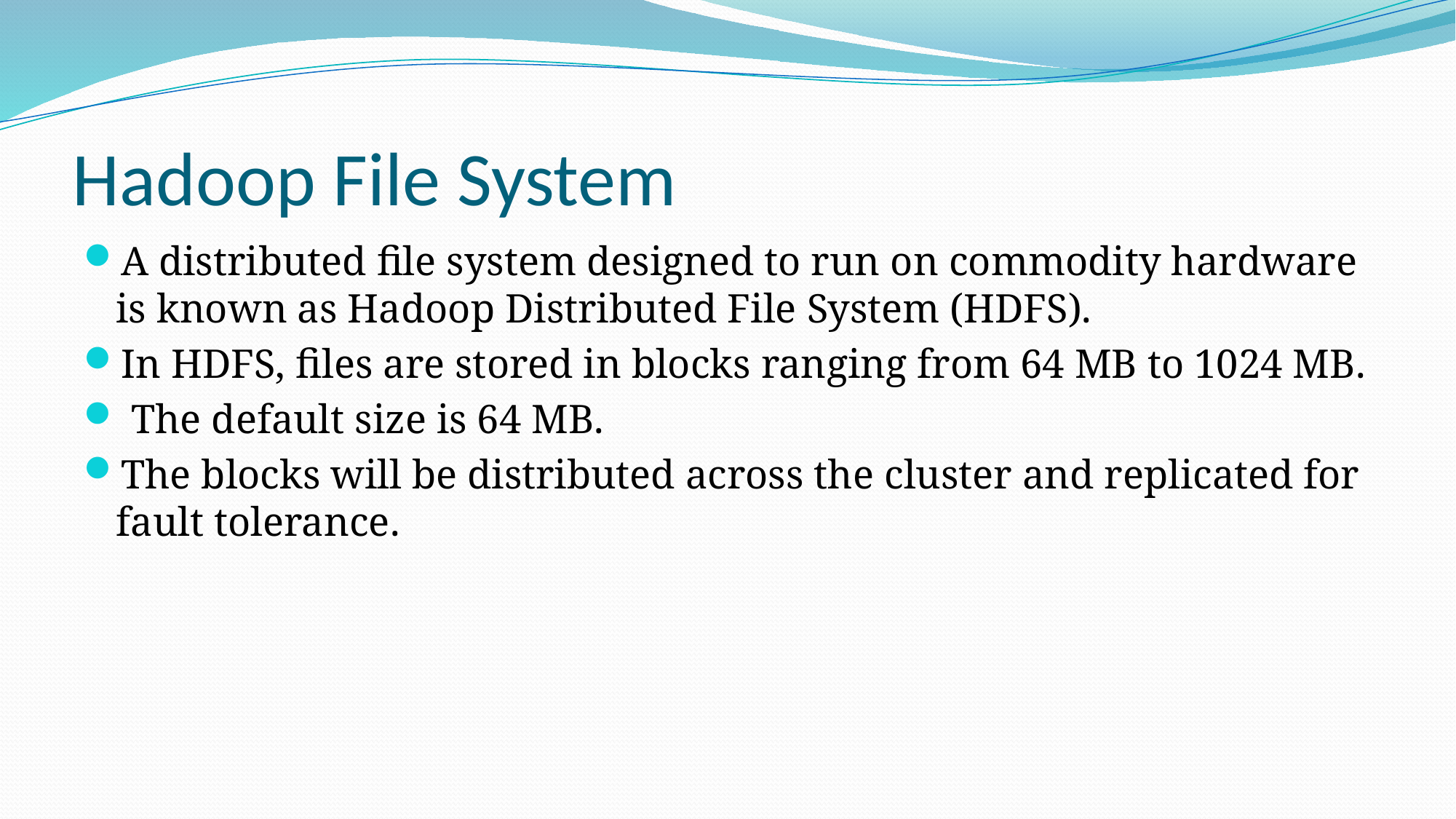

# Hadoop File System
A distributed file system designed to run on commodity hardware is known as Hadoop Distributed File System (HDFS).
In HDFS, files are stored in blocks ranging from 64 MB to 1024 MB.
 The default size is 64 MB.
The blocks will be distributed across the cluster and replicated for fault tolerance.